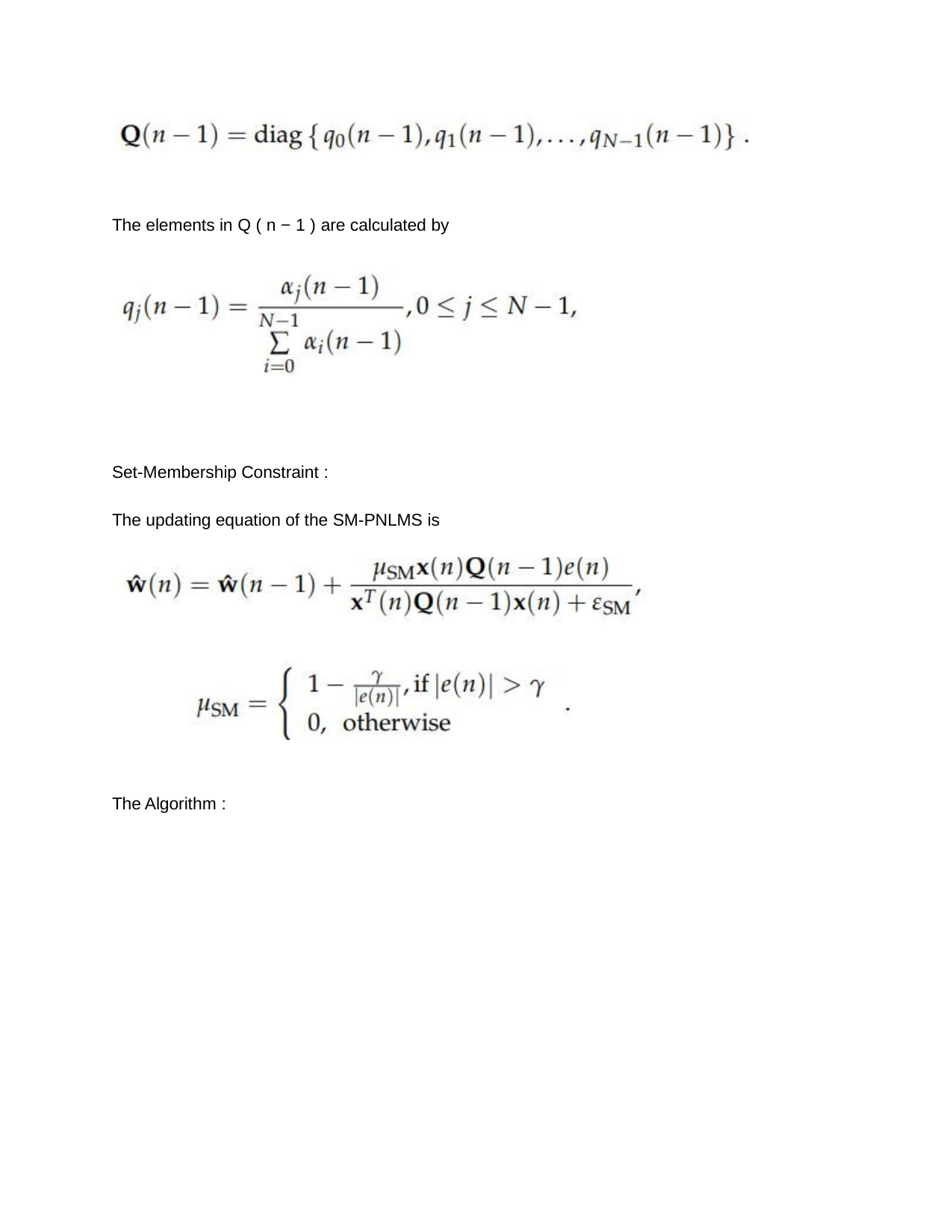

The elements in Q ( n − 1 ) are calculated by

Set-Membership Constraint :

The updating equation of the SM-PNLMS is

The Algorithm :